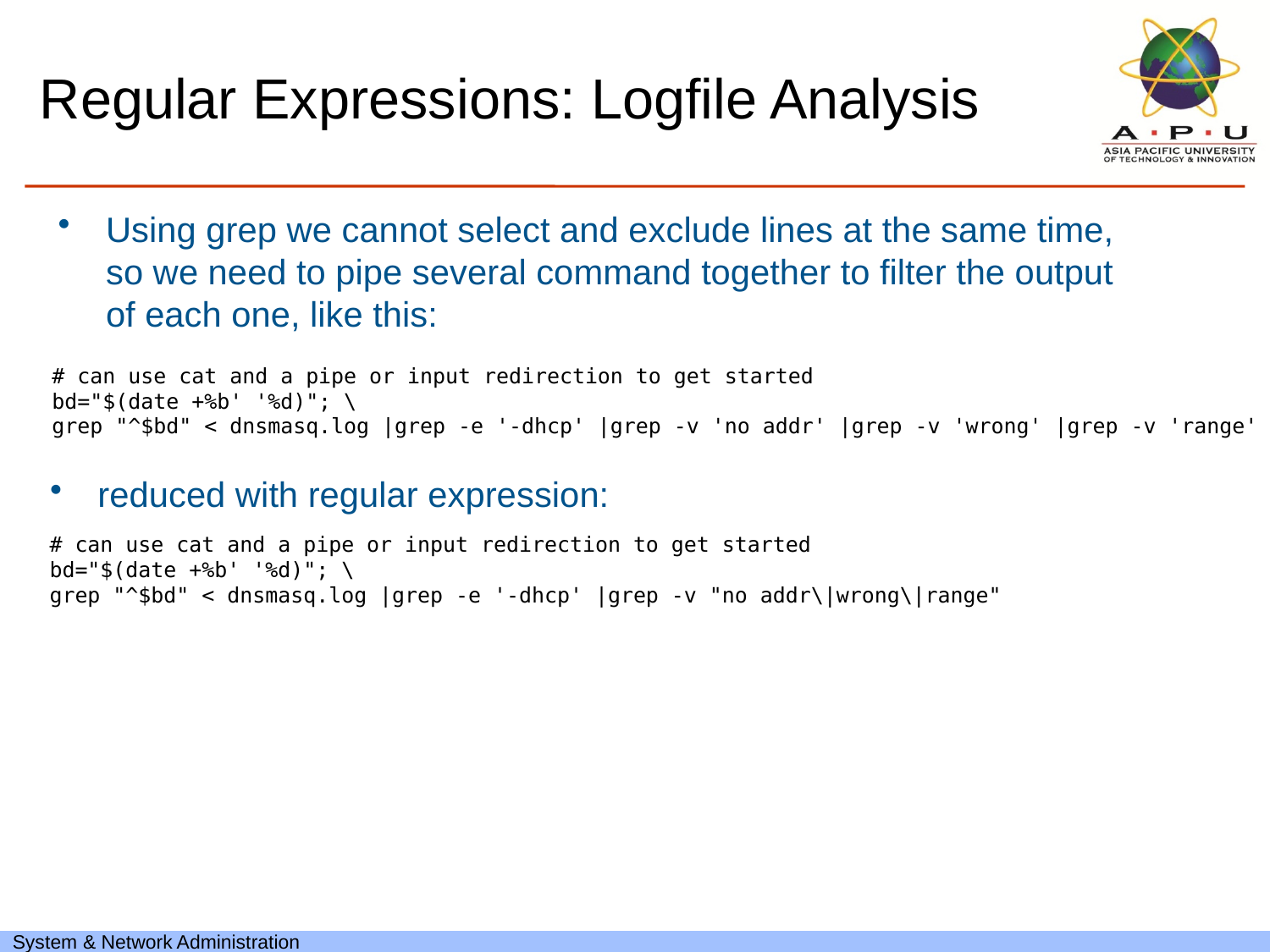

# Regular Expressions: Logfile Analysis
Using grep we cannot select and exclude lines at the same time, so we need to pipe several command together to filter the output of each one, like this:
# can use cat and a pipe or input redirection to get started
bd="$(date +%b' '%d)"; \
grep "^$bd" < dnsmasq.log |grep -e '-dhcp' |grep -v 'no addr' |grep -v 'wrong' |grep -v 'range'
reduced with regular expression:
# can use cat and a pipe or input redirection to get started
bd="$(date +%b' '%d)"; \
grep "^$bd" < dnsmasq.log |grep -e '-dhcp' |grep -v "no addr\|wrong\|range"